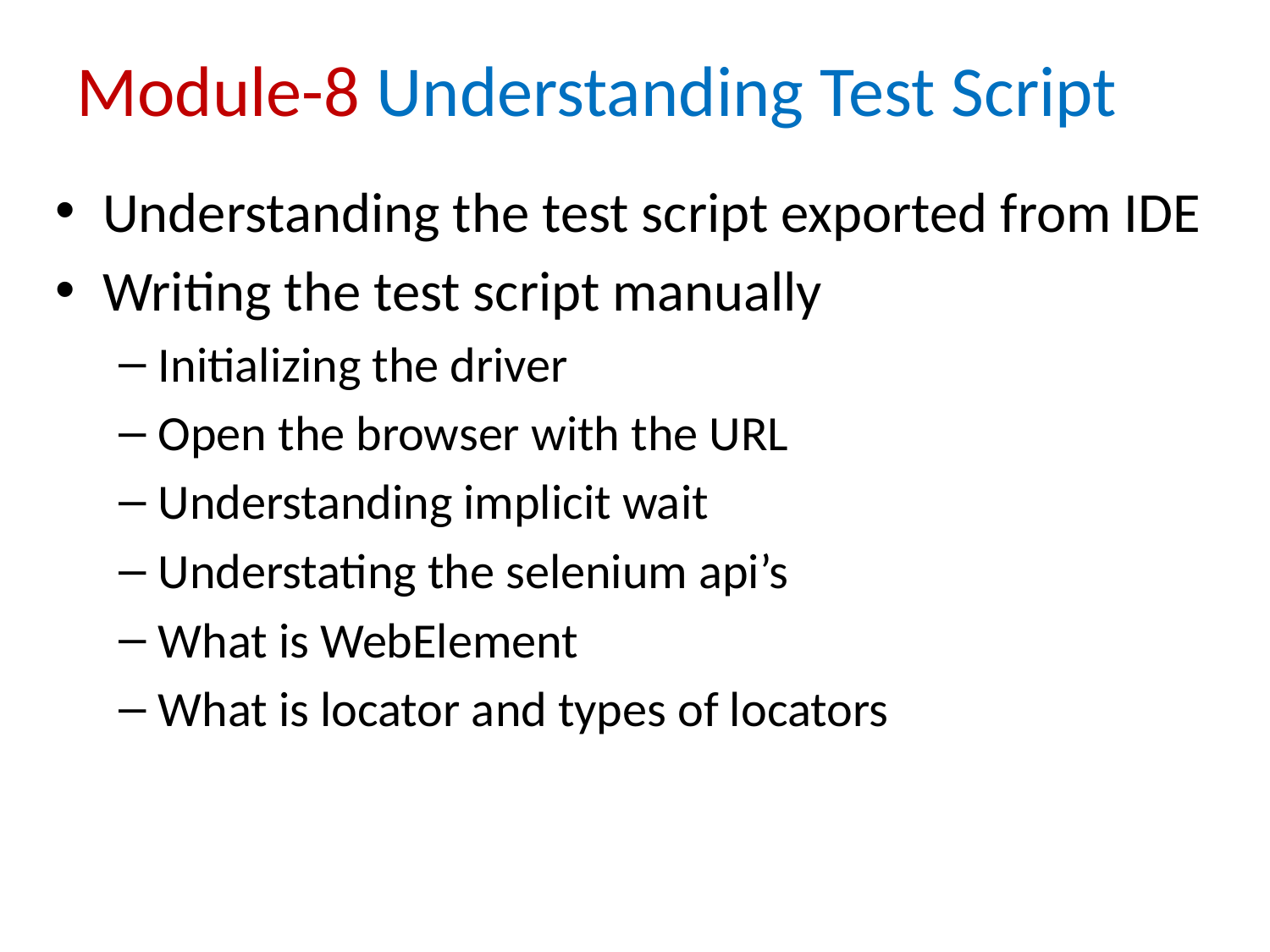

# Module-8 Understanding Test Script
Understanding the test script exported from IDE
Writing the test script manually
Initializing the driver
Open the browser with the URL
Understanding implicit wait
Understating the selenium api’s
What is WebElement
What is locator and types of locators